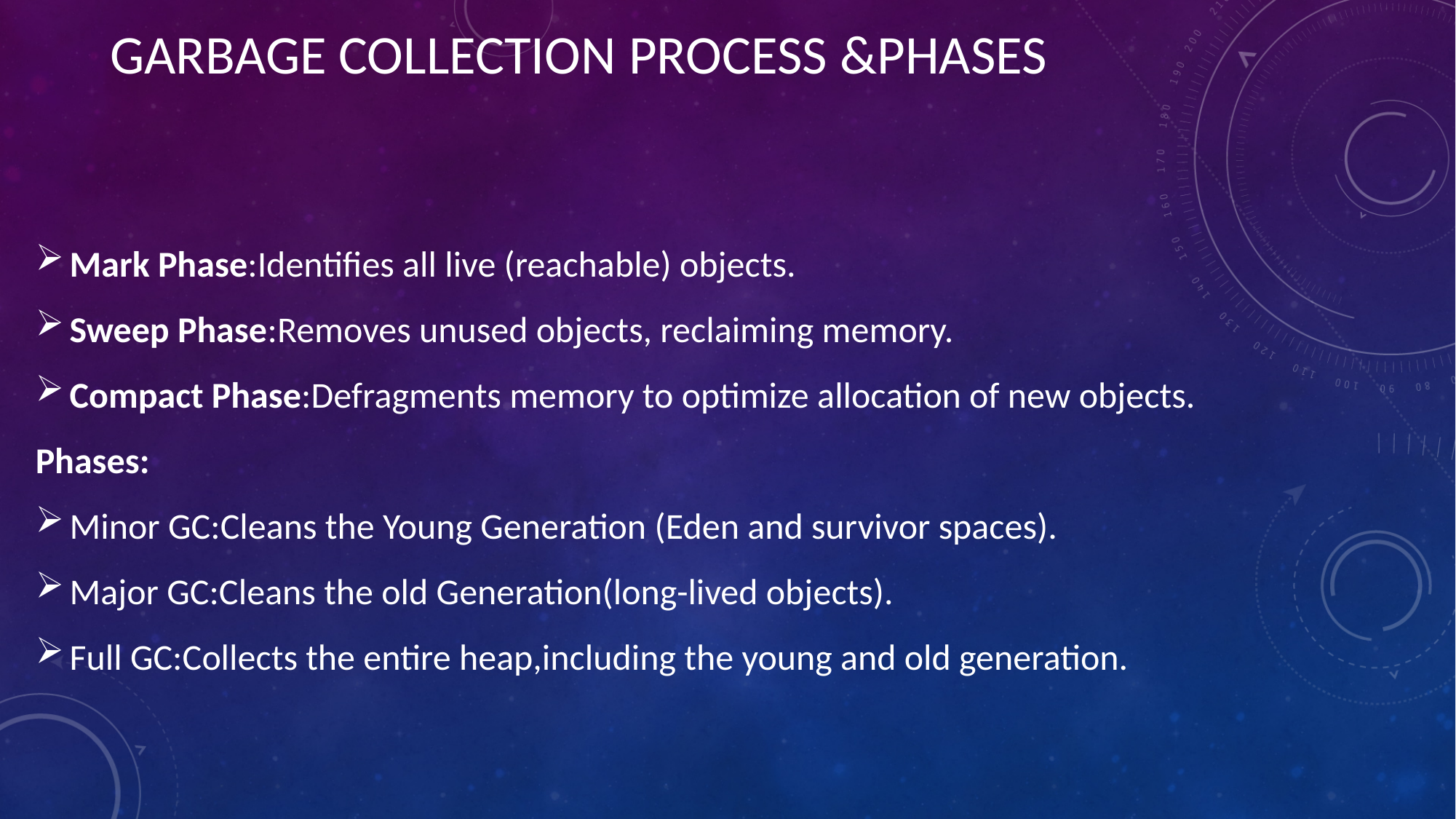

# Garbage Collection Process &Phases
Mark Phase:Identifies all live (reachable) objects.
Sweep Phase:Removes unused objects, reclaiming memory.
Compact Phase:Defragments memory to optimize allocation of new objects.
Phases:
Minor GC:Cleans the Young Generation (Eden and survivor spaces).
Major GC:Cleans the old Generation(long-lived objects).
Full GC:Collects the entire heap,including the young and old generation.